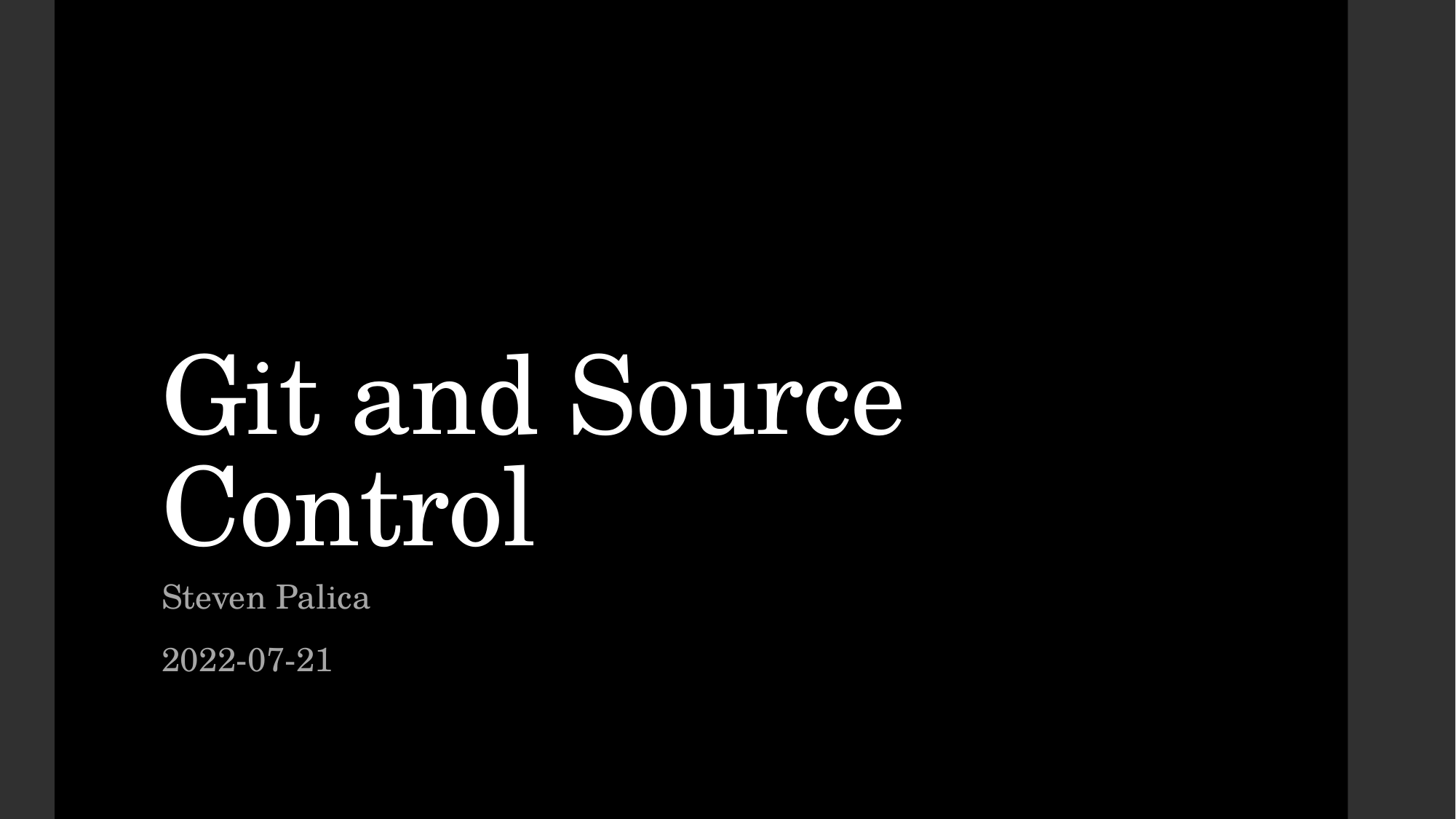

# Git and Source Control
Steven Palica
2022-07-21